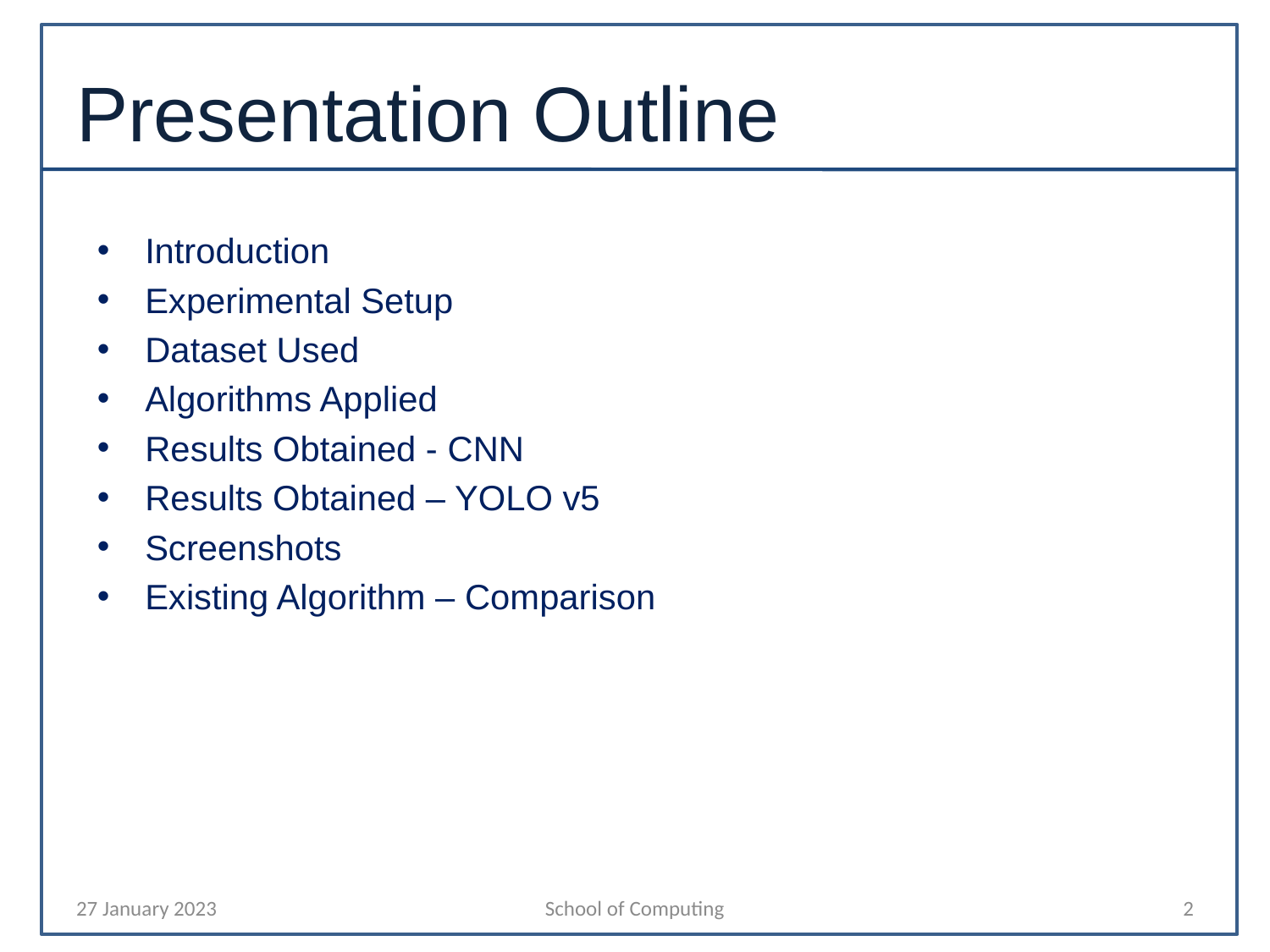

# Presentation Outline
Introduction
Experimental Setup
Dataset Used
Algorithms Applied
Results Obtained - CNN
Results Obtained – YOLO v5
Screenshots
Existing Algorithm – Comparison

27 January 2023
School of Computing
2